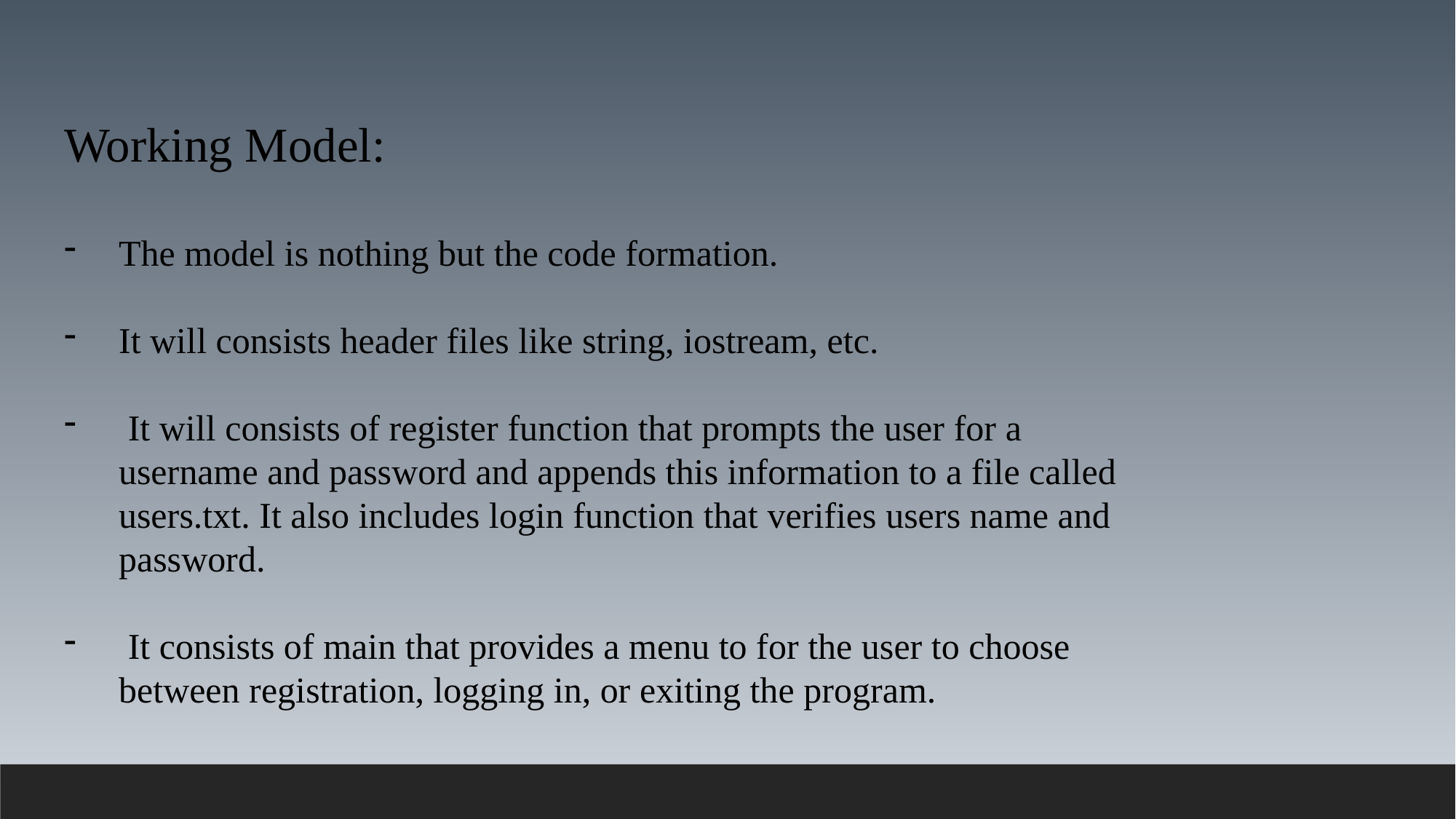

Working Model:

The model is nothing but the code formation.

It will consists header files like string, iostream, etc.

 It will consists of register function that prompts the user for a username and password and appends this information to a file called users.txt. It also includes login function that verifies users name and password.

 It consists of main that provides a menu to for the user to choose between registration, logging in, or exiting the program.